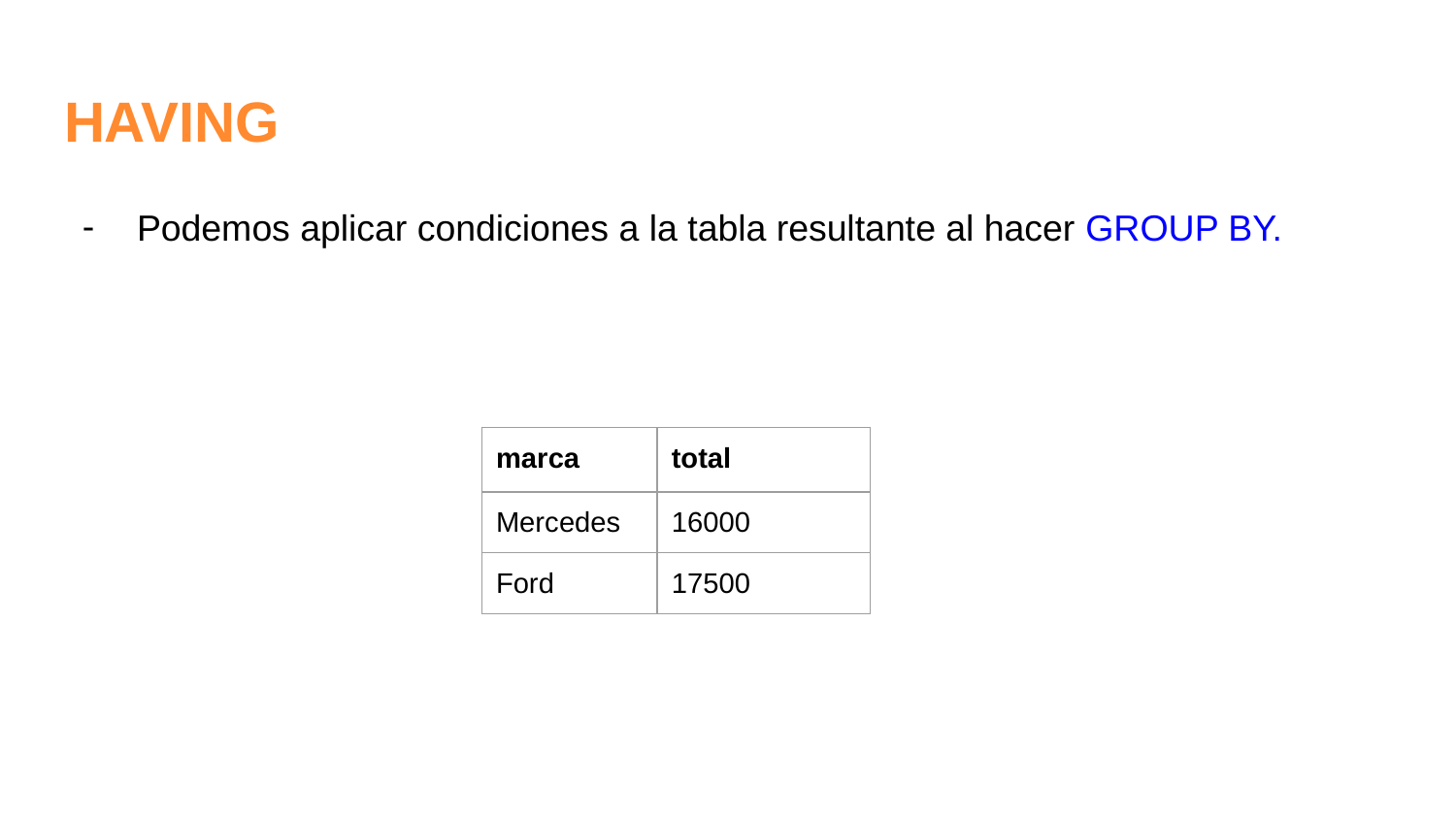

# HAVING
Podemos aplicar condiciones a la tabla resultante al hacer GROUP BY.
| marca | total |
| --- | --- |
| Mercedes | 16000 |
| Ford | 17500 |